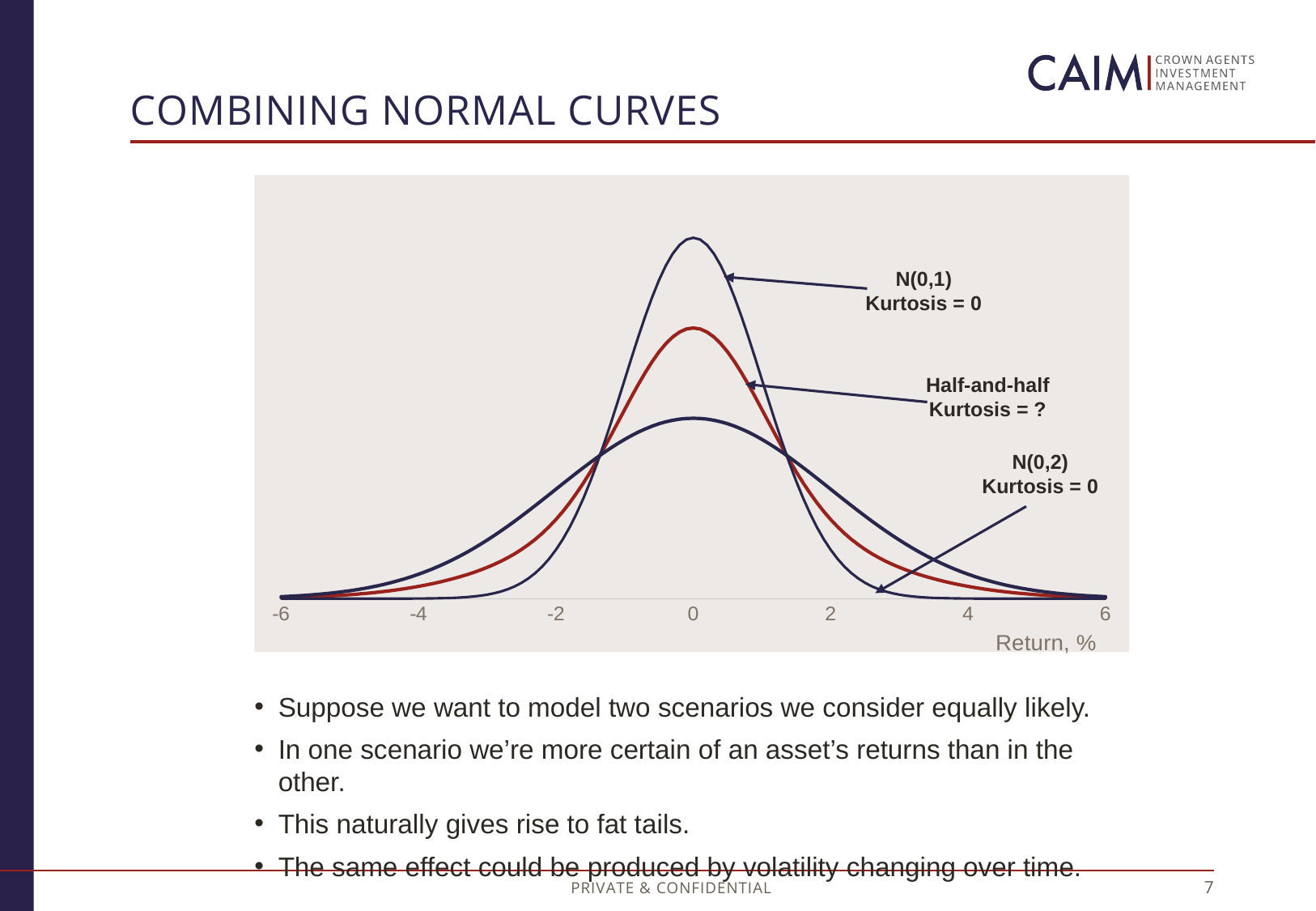

# Combining normal curves

### Chart

| Category | Column1 | Column2 | Column3 |
|---|---|---|---|
N(0,1)
Kurtosis = 0
Half-and-half
Kurtosis = ?
N(0,2)
Kurtosis = 0
Suppose we want to model two scenarios we consider equally likely.
In one scenario we’re more certain of an asset’s returns than in the other.
This naturally gives rise to fat tails.
The same effect could be produced by volatility changing over time.